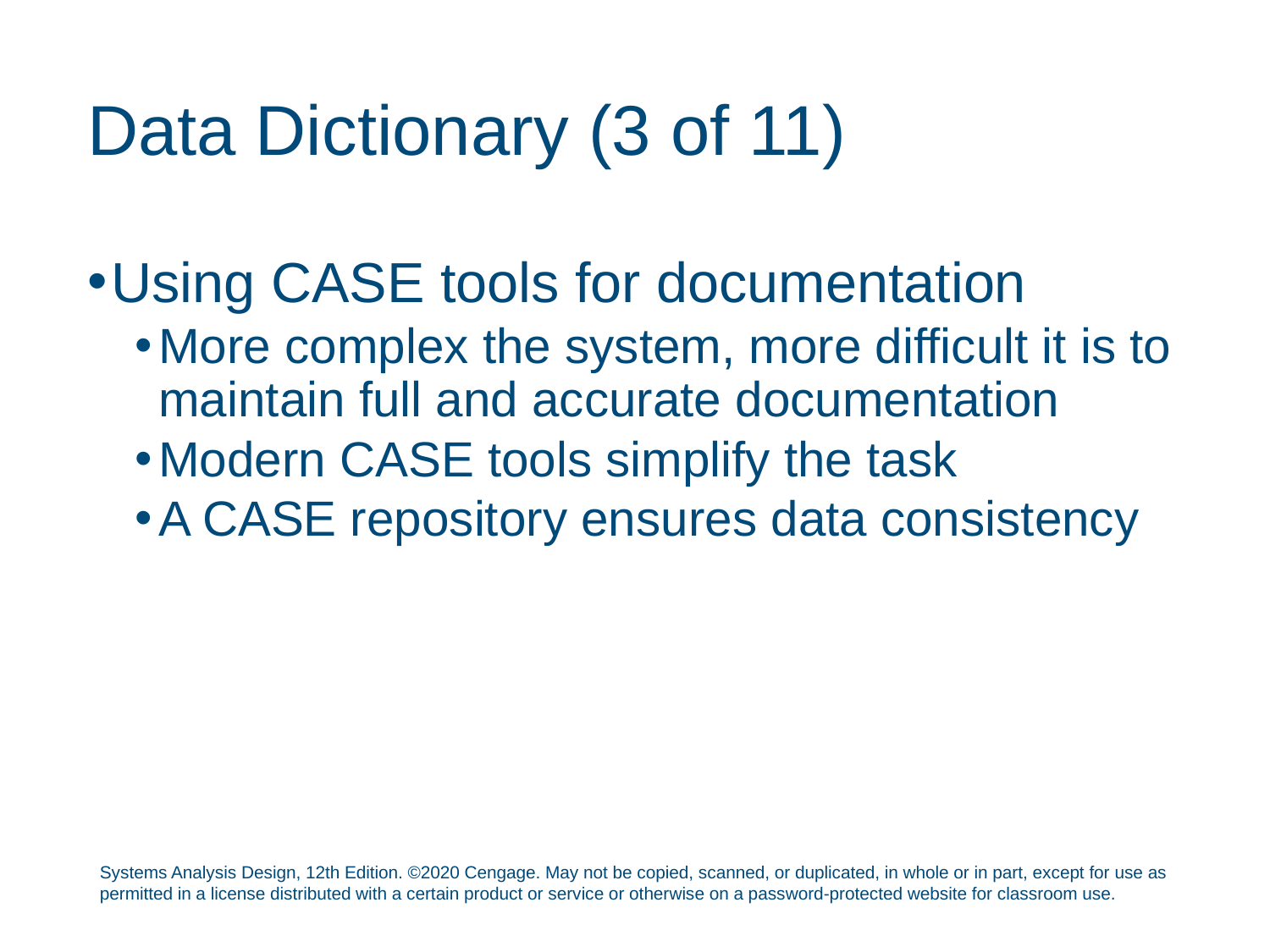

# Data Dictionary (3 of 11)
Using CASE tools for documentation
More complex the system, more difficult it is to maintain full and accurate documentation
Modern CASE tools simplify the task
A CASE repository ensures data consistency
Systems Analysis Design, 12th Edition. ©2020 Cengage. May not be copied, scanned, or duplicated, in whole or in part, except for use as permitted in a license distributed with a certain product or service or otherwise on a password-protected website for classroom use.